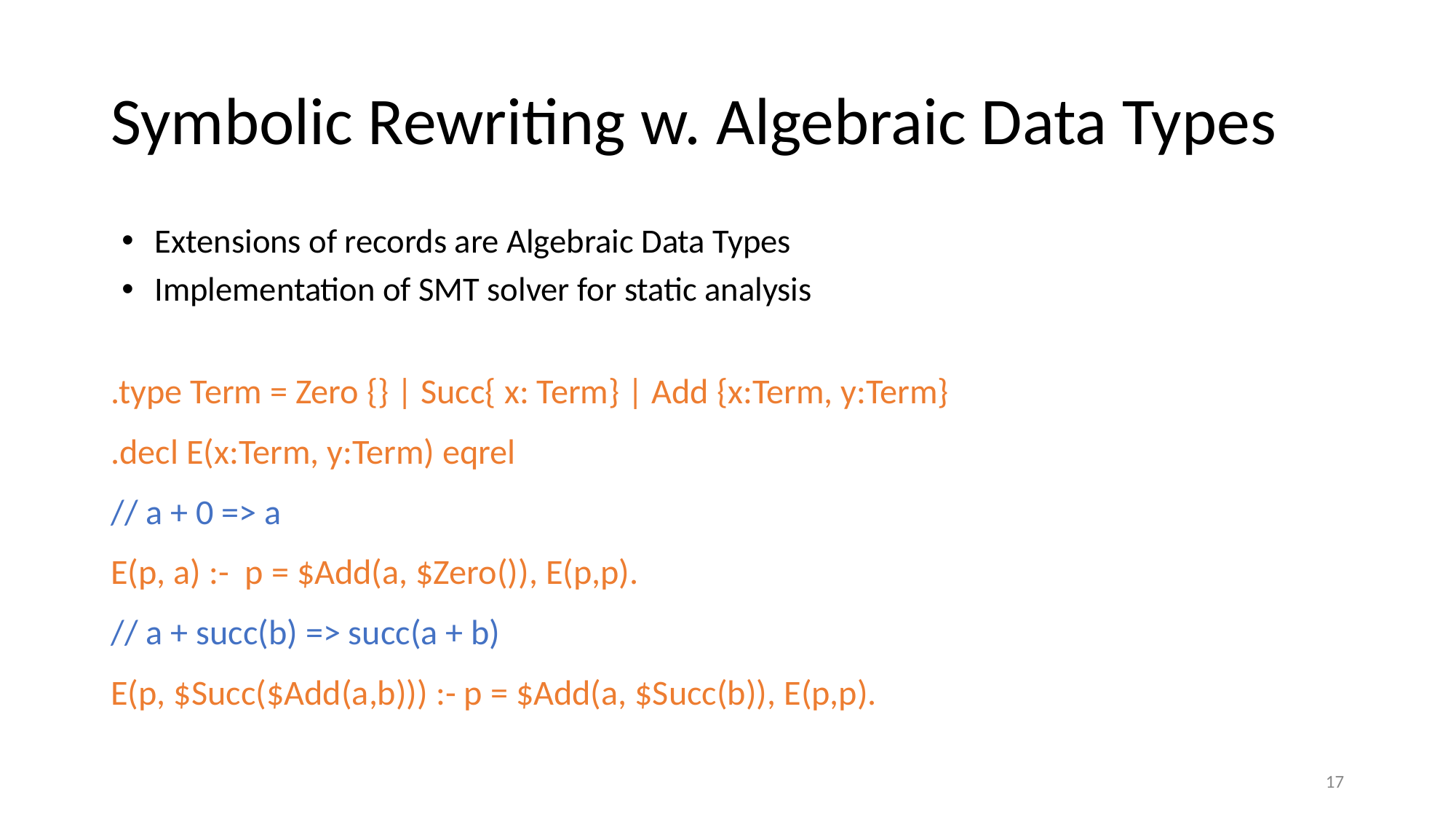

# Symbolic Rewriting w. Algebraic Data Types
Extensions of records are Algebraic Data Types
Implementation of SMT solver for static analysis

.type Term = Zero {} | Succ{ x: Term} | Add {x:Term, y:Term}
.decl E(x:Term, y:Term) eqrel
// a + 0 => a
E(p, a) :-  p = $Add(a, $Zero()), E(p,p).
// a + succ(b) => succ(a + b)
E(p, $Succ($Add(a,b))) :- p = $Add(a, $Succ(b)), E(p,p).
17